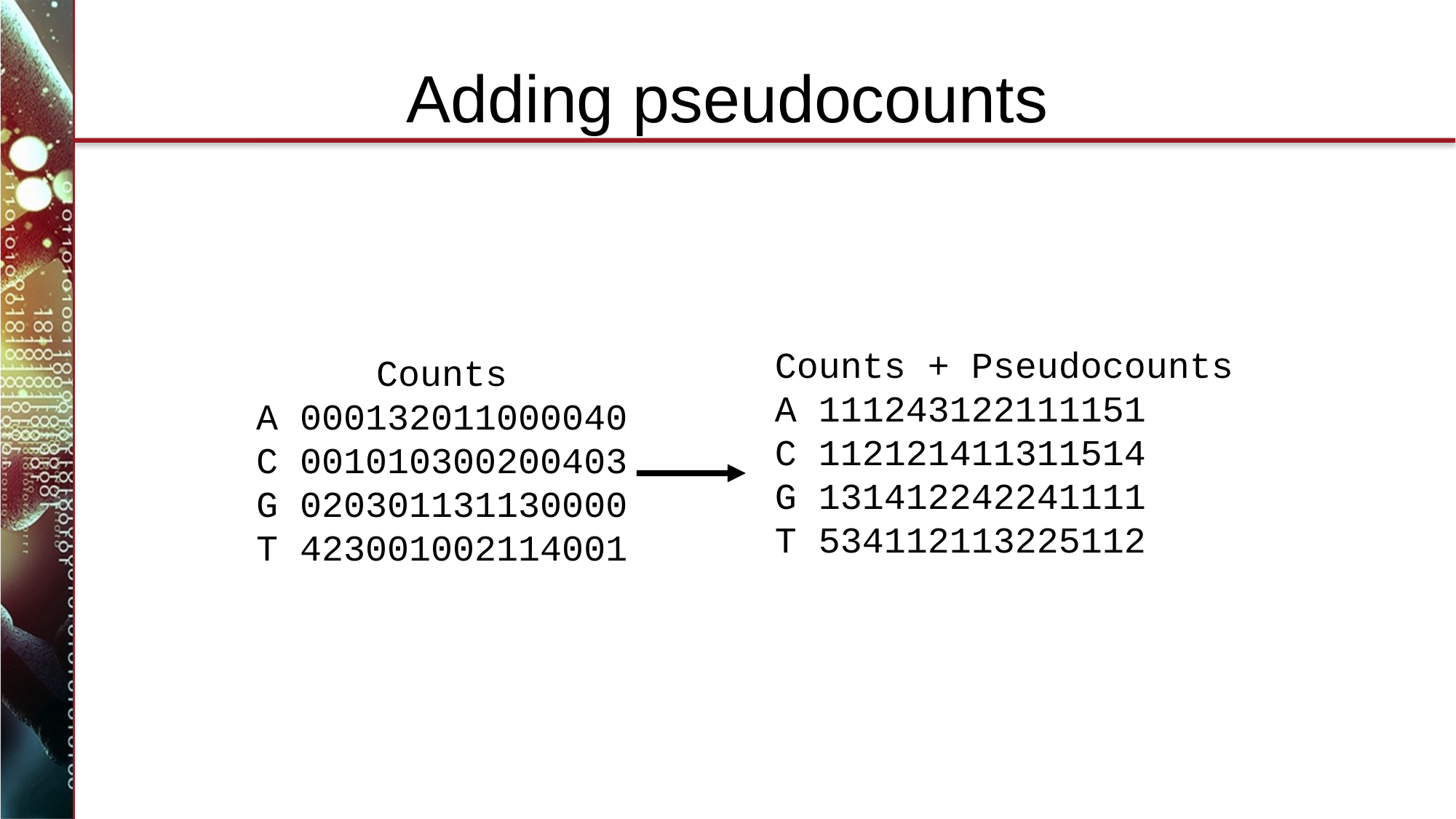

# Adding pseudocounts
Counts + Pseudocounts
A 111243122111151
C 112121411311514
G 131412242241111
T 534112113225112
Counts
A 000132011000040
C 001010300200403
G 020301131130000
T 423001002114001